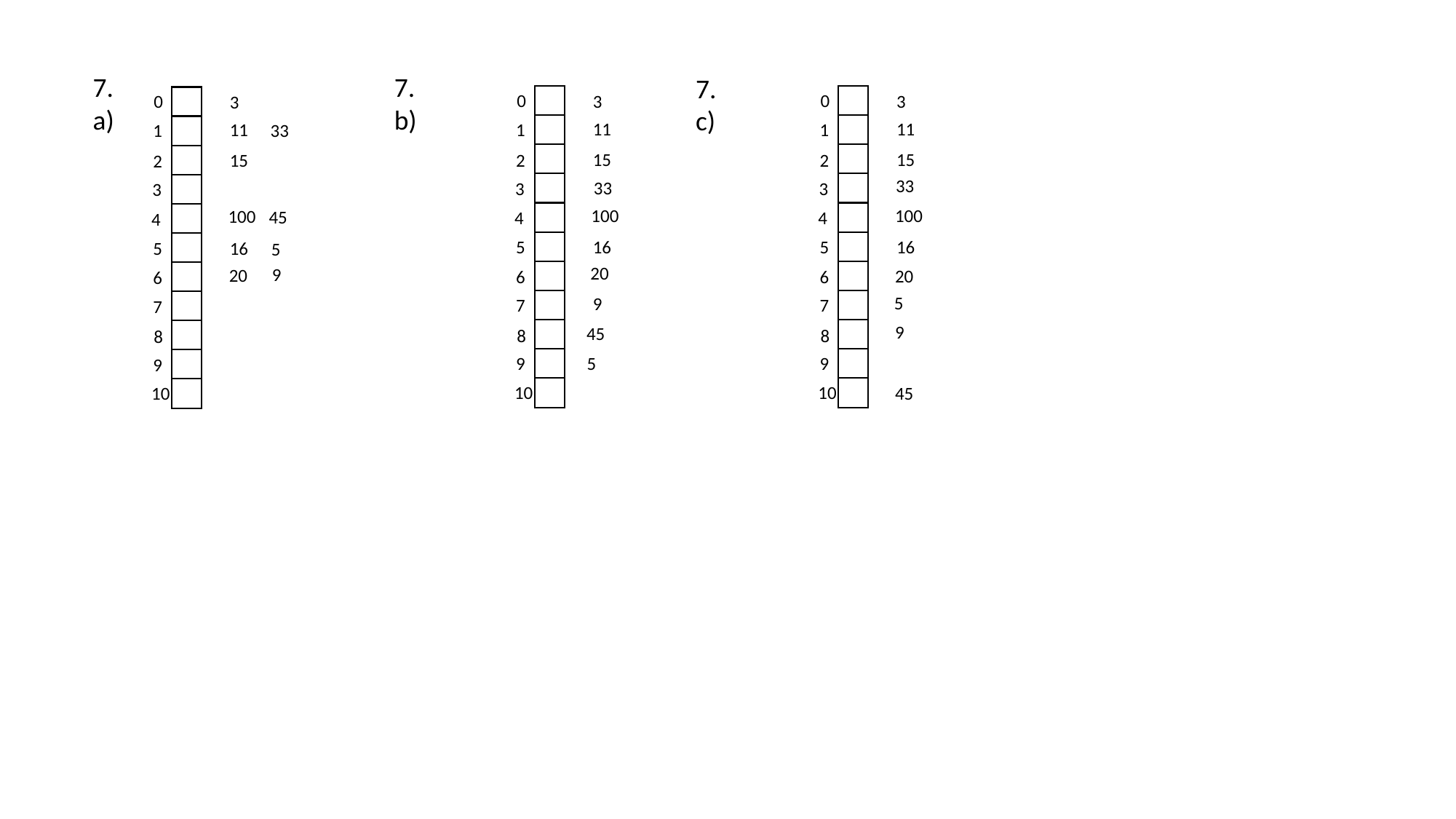

7.
b)
7.
a)
7.
c)
0
0
3
3
0
3

11
11
11
1
1
33
1

15
15
2
2
15
2

33
33
3
3
3

100
100
100
45
4
4
4

5
5
16
16
5
16

5

20
9
20
20
6
6
6

5
9
7
7
7

9
45
8
8

8

5
9
9
9

10
10
10
45